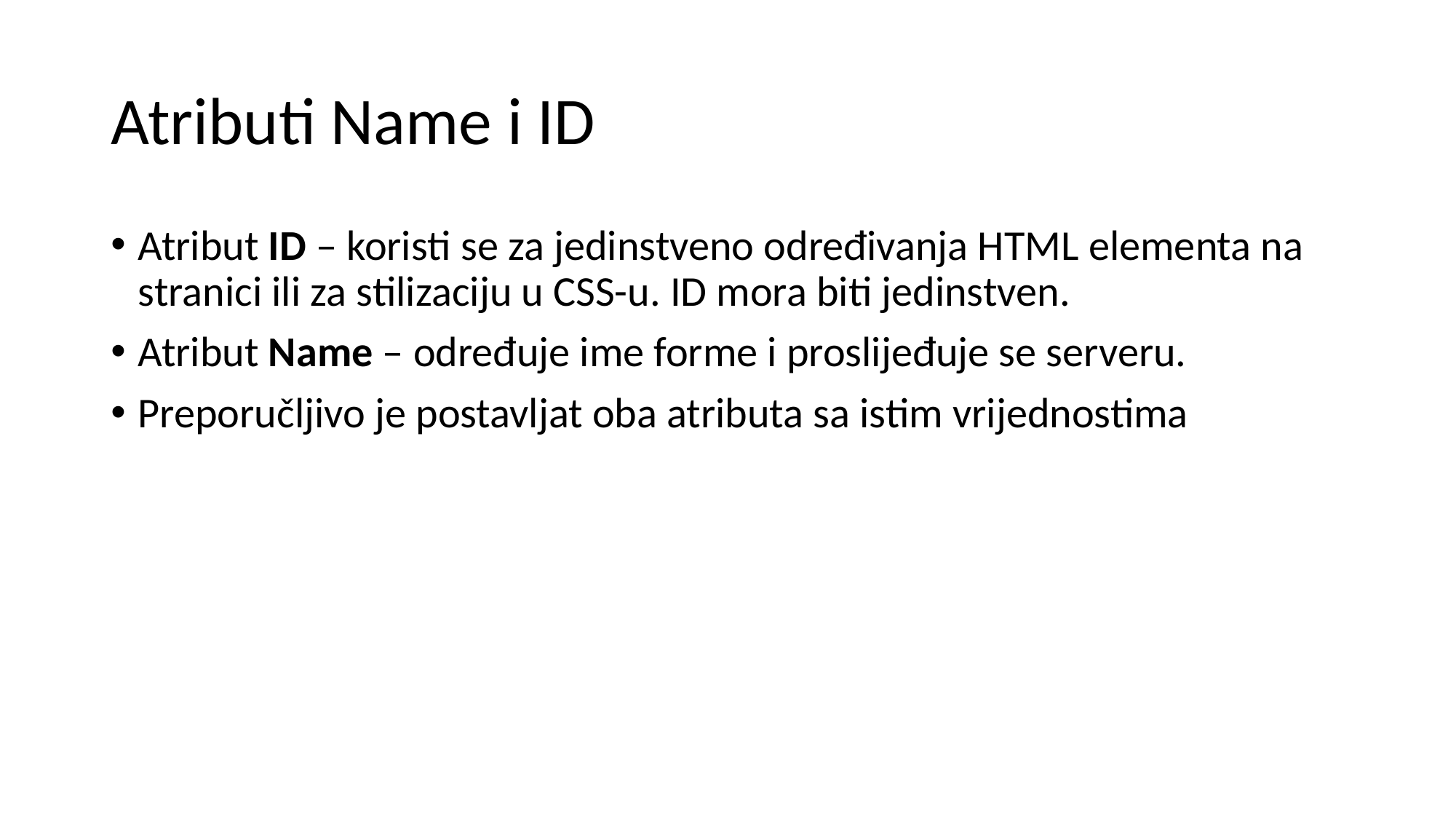

# Atributi Name i ID
Atribut ID – koristi se za jedinstveno određivanja HTML elementa na stranici ili za stilizaciju u CSS-u. ID mora biti jedinstven.
Atribut Name – određuje ime forme i proslijeđuje se serveru.
Preporučljivo je postavljat oba atributa sa istim vrijednostima